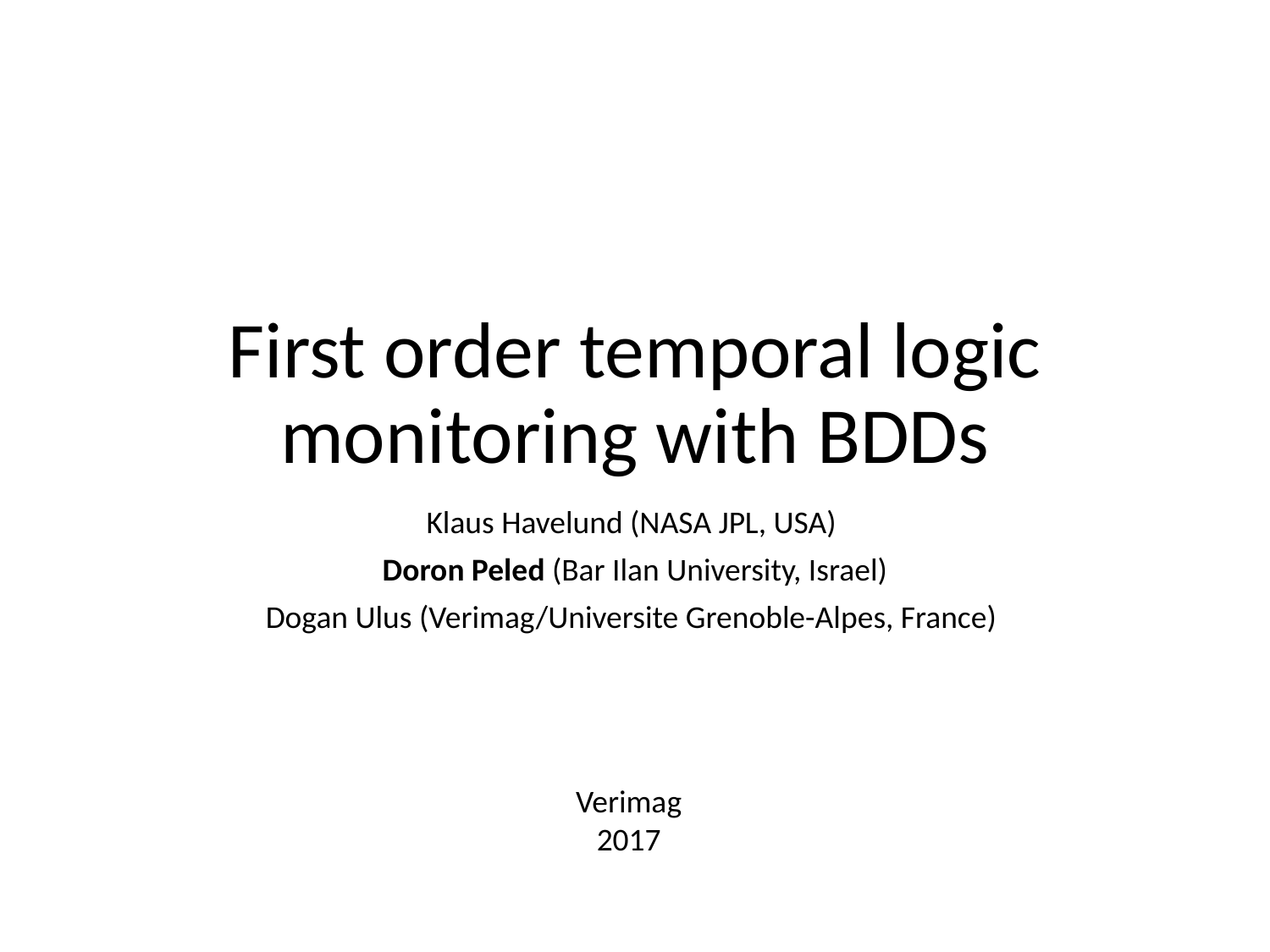

# First order temporal logic monitoring with BDDs
Klaus Havelund (NASA JPL, USA)
Doron Peled (Bar Ilan University, Israel)
Dogan Ulus (Verimag/Universite Grenoble-Alpes, France)
Verimag
2017